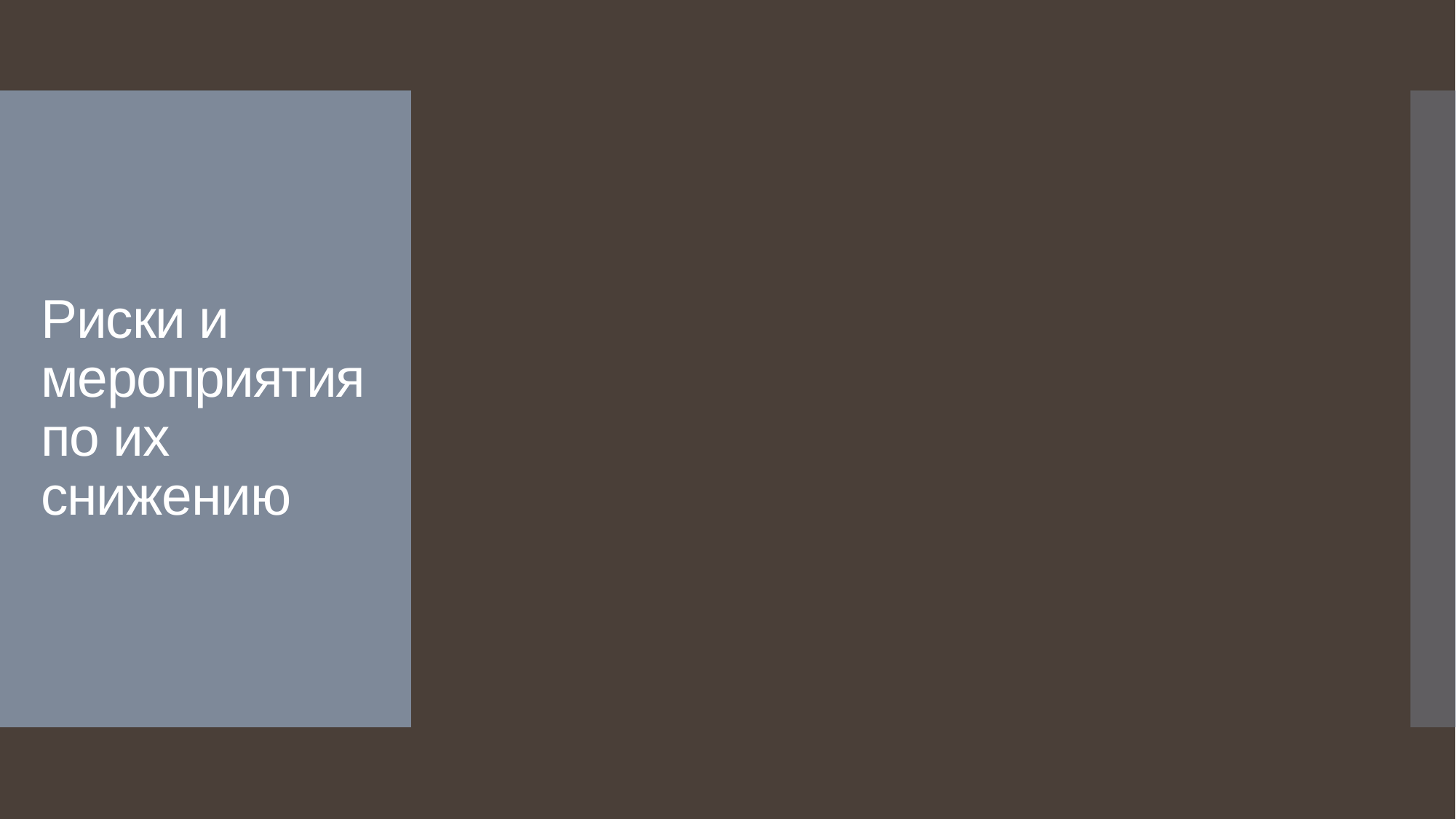

# Риски и мероприятия по их снижению